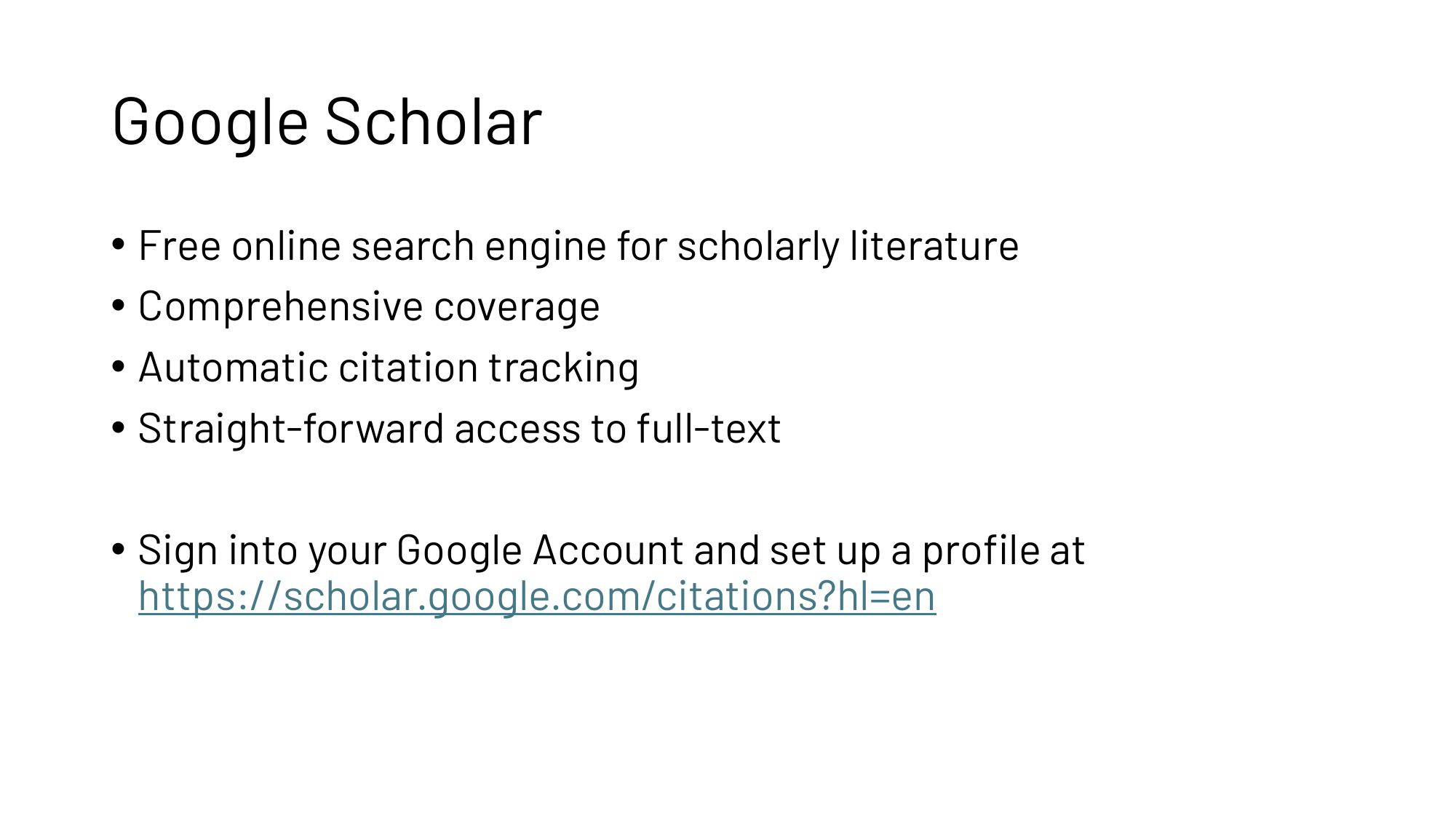

# Google Scholar
Free online search engine for scholarly literature
Comprehensive coverage
Automatic citation tracking
Straight-forward access to full-text

Sign into your Google Account and set up a profile at https://scholar.google.com/citations?hl=en